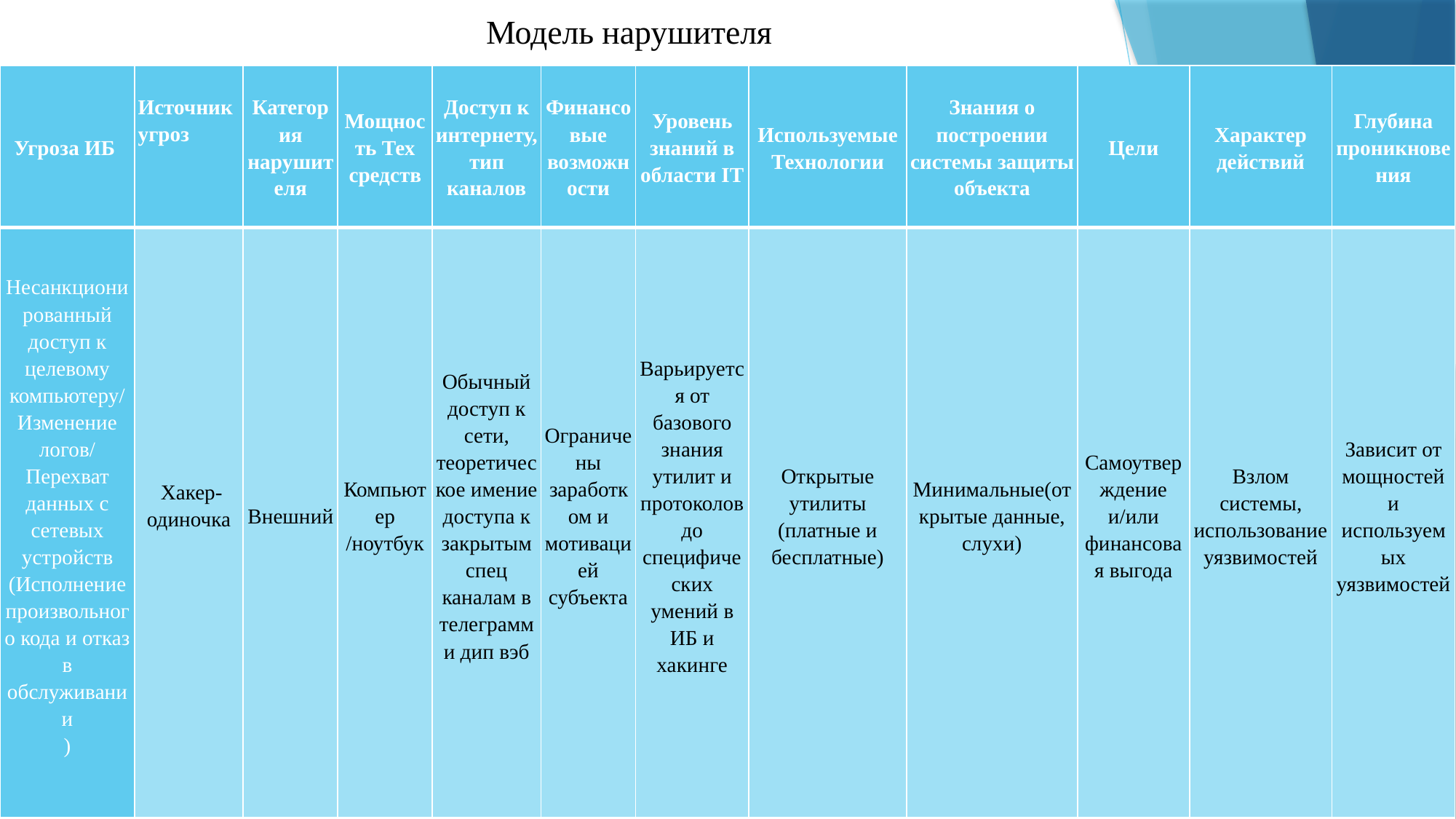

# Модель нарушителя
| Угроза ИБ | Источник угроз | Категория нарушителя | Мощность Тех средств | Доступ к интернету, тип каналов | Финансовые возможности | Уровень знаний в области IT | Используемые Технологии | Знания о построении системы защиты объекта | Цели | Характер действий | Глубина проникновения |
| --- | --- | --- | --- | --- | --- | --- | --- | --- | --- | --- | --- |
| Несанкционированный доступ к целевому компьютеру/ Изменение логов/ Перехват данных с сетевых устройств (Исполнение произвольного кода и отказ в обслуживании ) | Хакер-одиночка | Внешний | Компьютер /ноутбук | Обычный доступ к сети, теоретическое имение доступа к закрытым спец каналам в телеграмм и дип вэб | Ограничены заработком и мотивацией субъекта | Варьируется от базового знания утилит и протоколов до специфических умений в ИБ и хакинге | Открытые утилиты (платные и бесплатные) | Минимальные(открытые данные, слухи) | Самоутверждение и/или финансовая выгода | Взлом системы, использование уязвимостей | Зависит от мощностей и используемых уязвимостей |
| --- | --- | --- | --- | --- | --- | --- | --- | --- | --- | --- | --- |